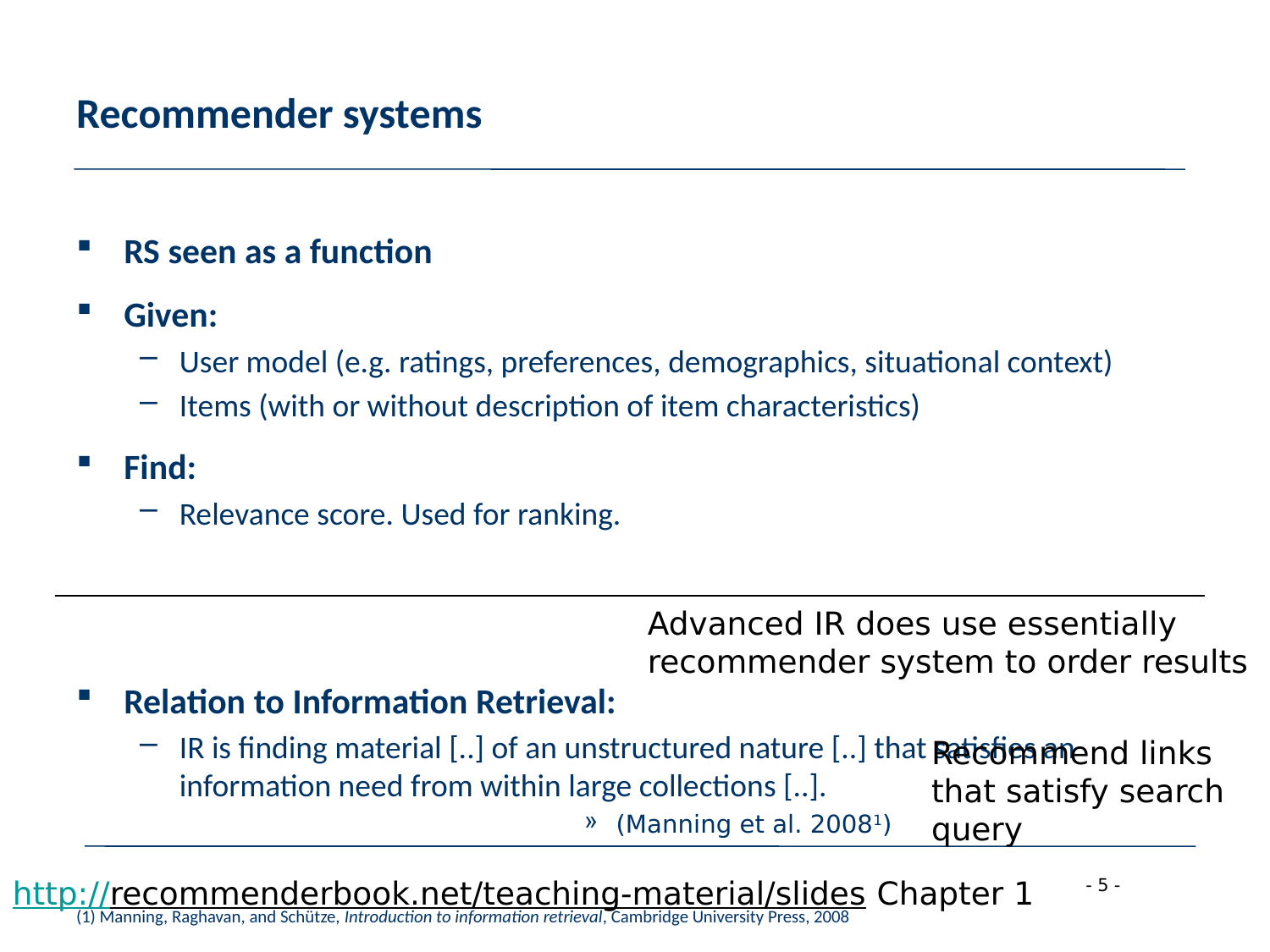

# Recommender systems
RS seen as a function
Given:
User model (e.g. ratings, preferences, demographics, situational context)
Items (with or without description of item characteristics)
Find:
Relevance score. Used for ranking.

Relation to Information Retrieval:
IR is finding material [..] of an unstructured nature [..] that satisfies an information need from within large collections [..].
(Manning et al. 20081)

(1) Manning, Raghavan, and Schütze, Introduction to information retrieval, Cambridge University Press, 2008
Advanced IR does use essentially
recommender system to order results
Recommend links that satisfy search query
http://recommenderbook.net/teaching-material/slides Chapter 1